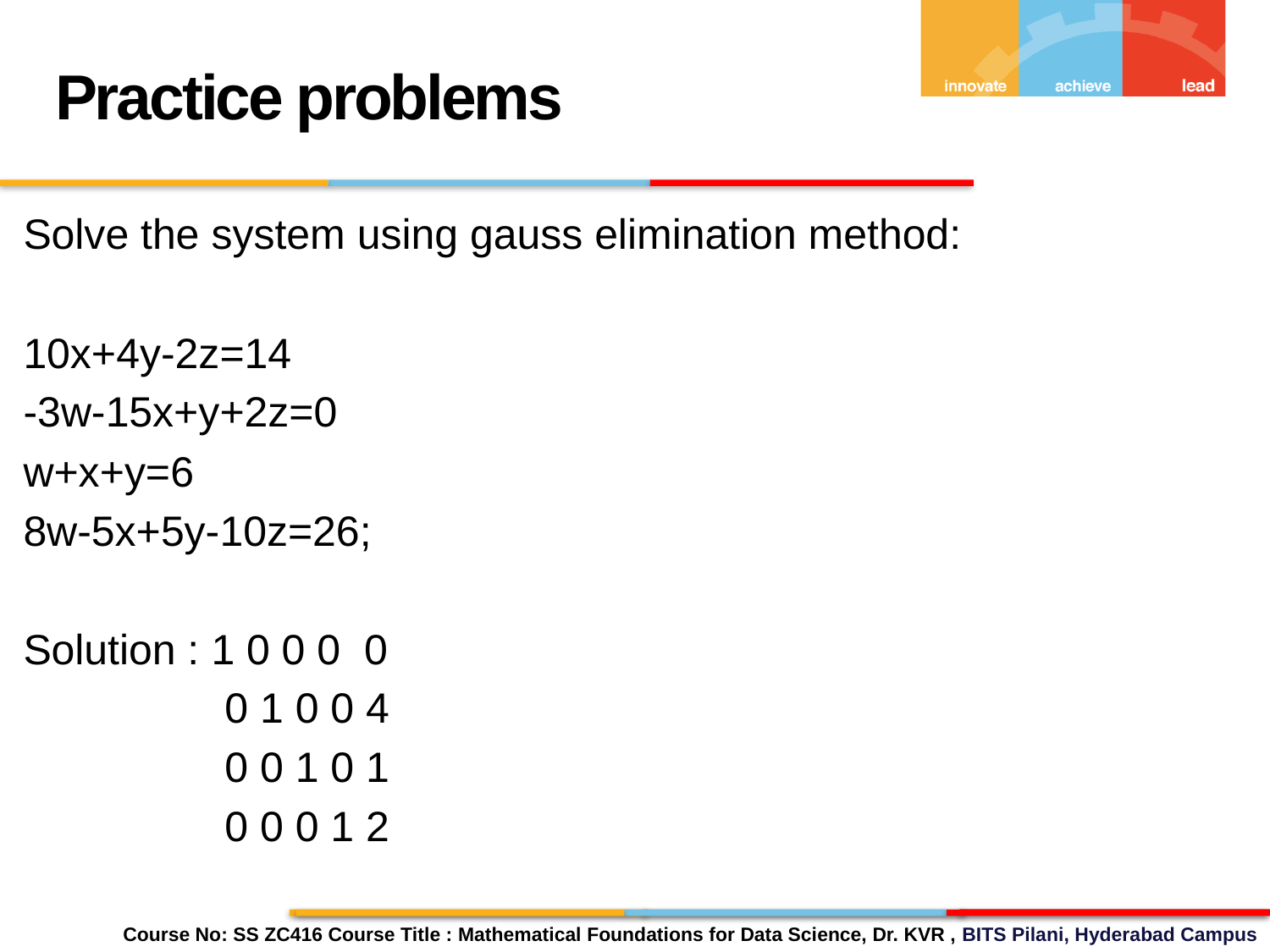

Practice problems
Solve the system using gauss elimination method:

10x+4y-2z=14
-3w-15x+y+2z=0
w+x+y=6
8w-5x+5y-10z=26;

Solution : 1 0 0 0  0
                 0 1 0 0 4
                 0 0 1 0 1
                 0 0 0 1 2